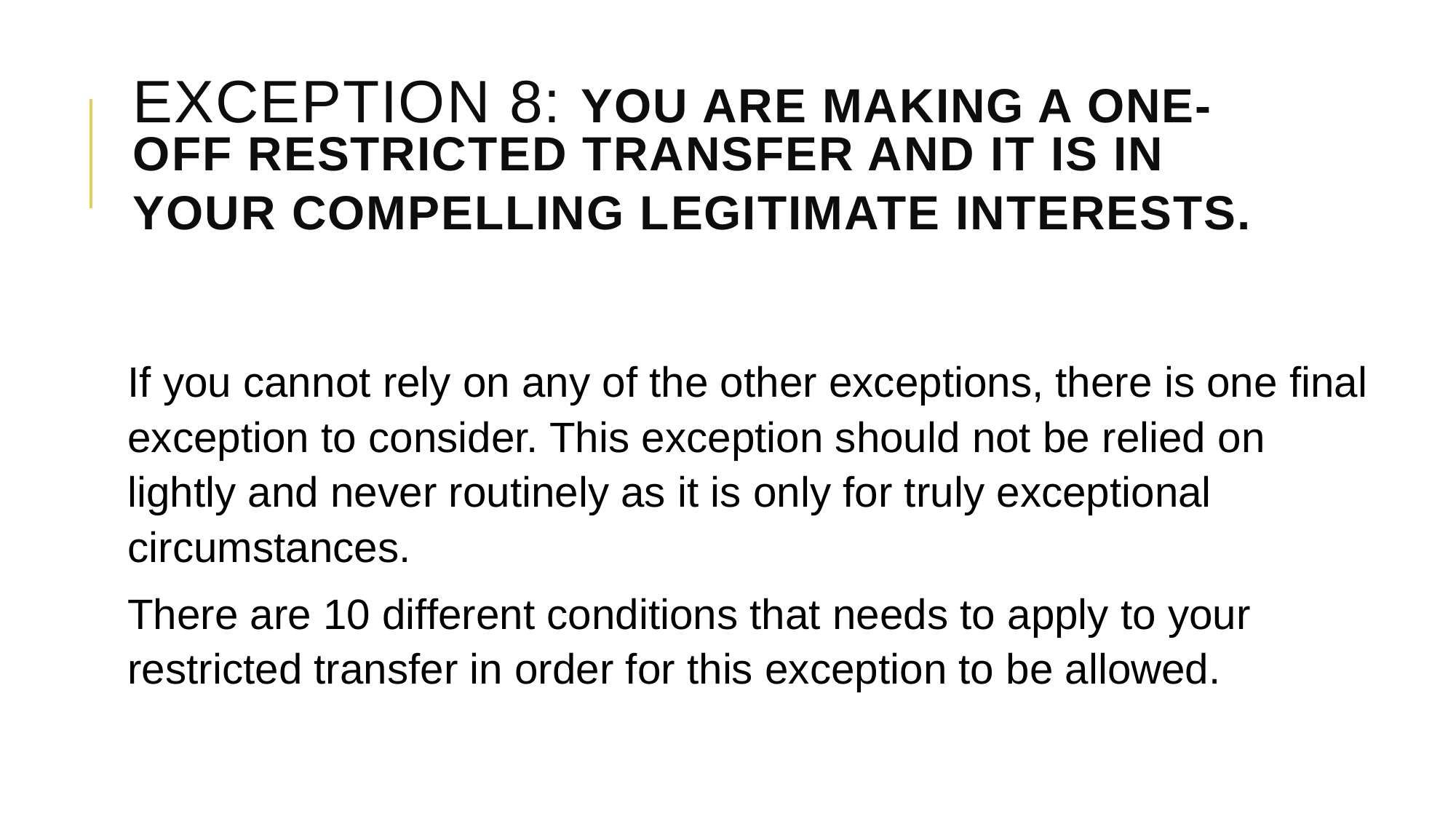

# Exception 8: you are making a one-off restricted transfer and it is in your compelling legitimate interests.
If you cannot rely on any of the other exceptions, there is one final exception to consider. This exception should not be relied on lightly and never routinely as it is only for truly exceptional circumstances.
There are 10 different conditions that needs to apply to your restricted transfer in order for this exception to be allowed.